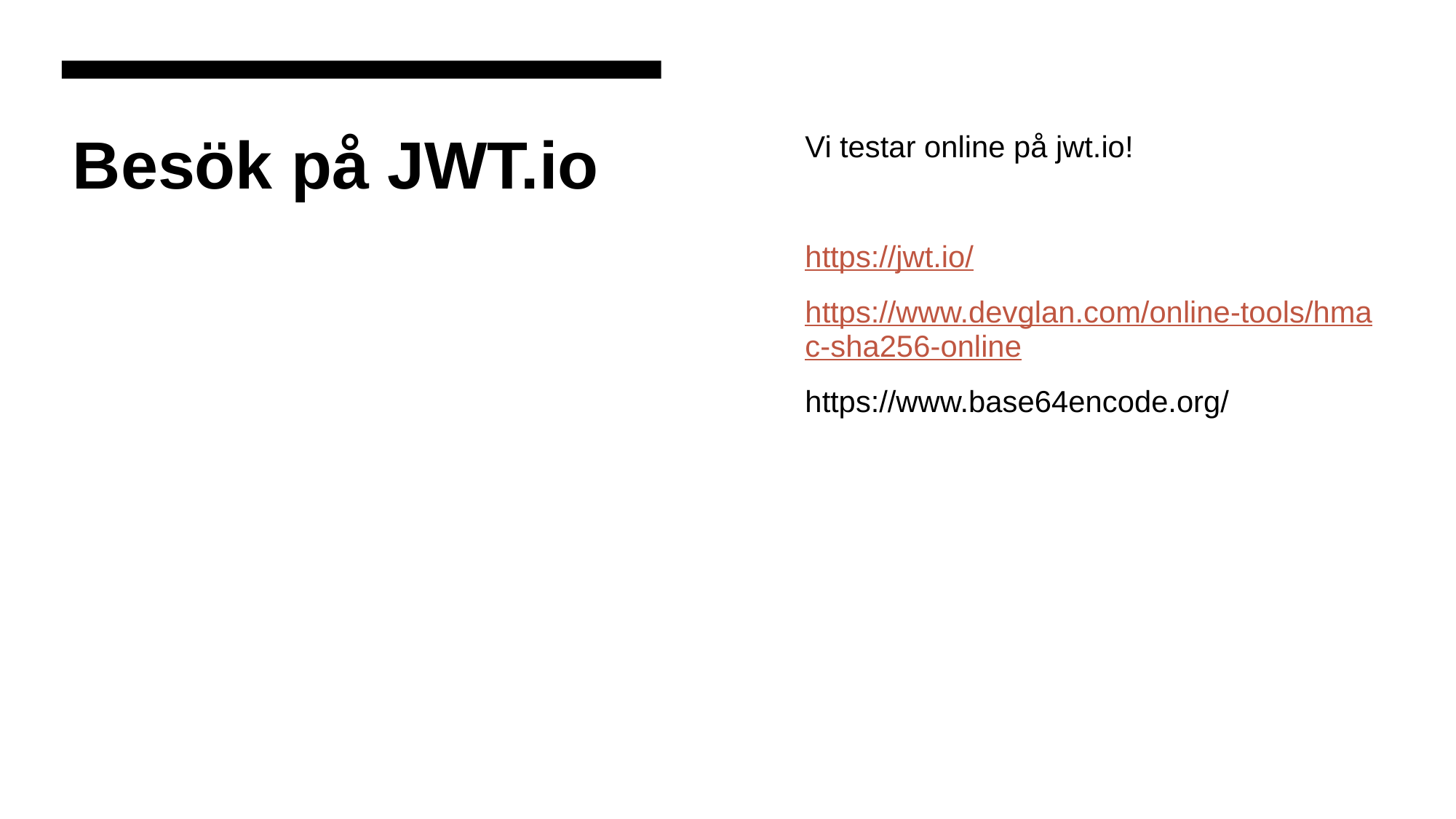

# Besök på JWT.io
Vi testar online på jwt.io!

https://jwt.io/
https://www.devglan.com/online-tools/hmac-sha256-online
https://www.base64encode.org/